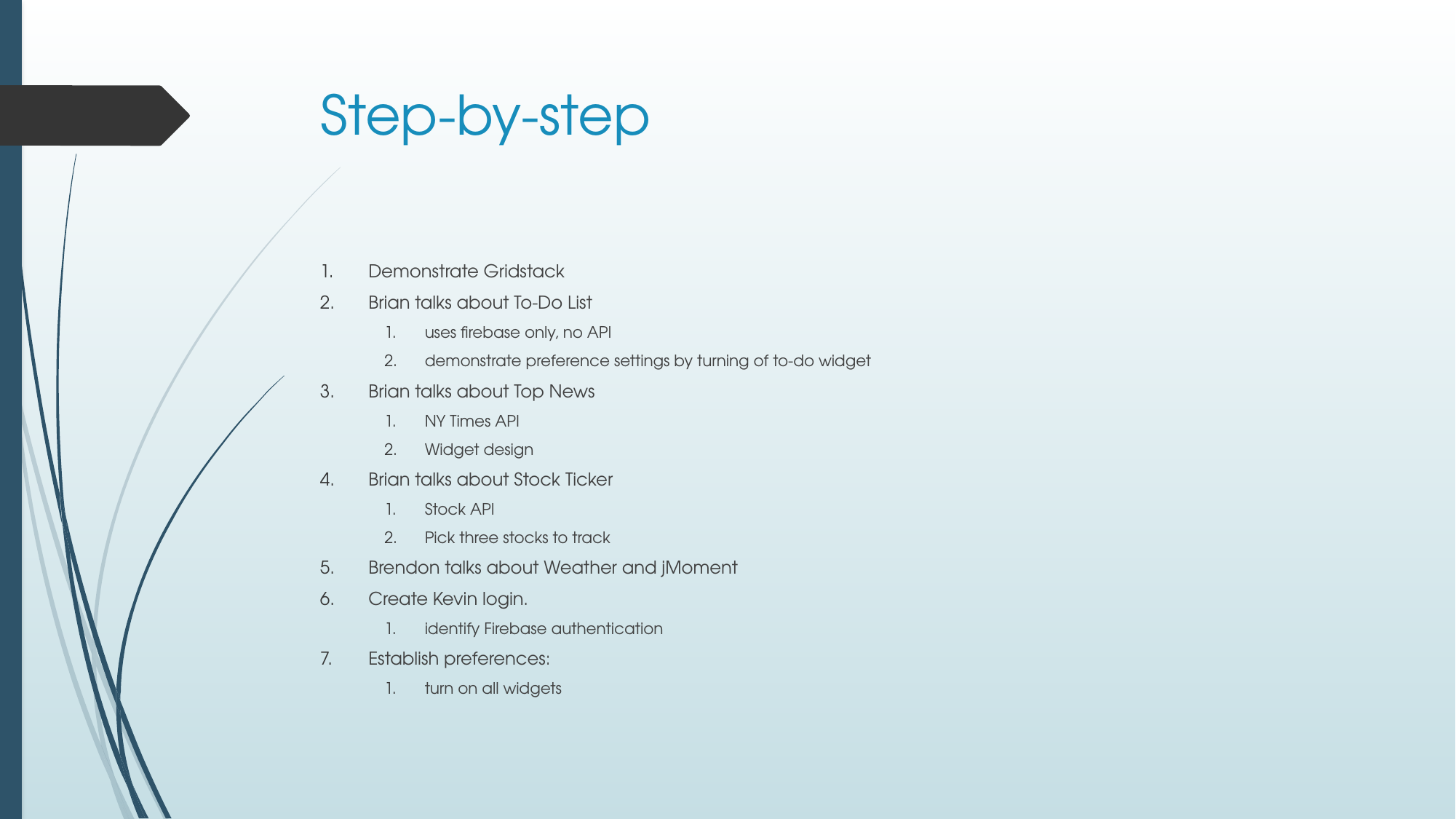

# Step-by-step
Demonstrate Gridstack
Brian talks about To-Do List
uses firebase only, no API
demonstrate preference settings by turning of to-do widget
Brian talks about Top News
NY Times API
Widget design
Brian talks about Stock Ticker
Stock API
Pick three stocks to track
Brendon talks about Weather and jMoment
Create Kevin login.
identify Firebase authentication
Establish preferences:
turn on all widgets